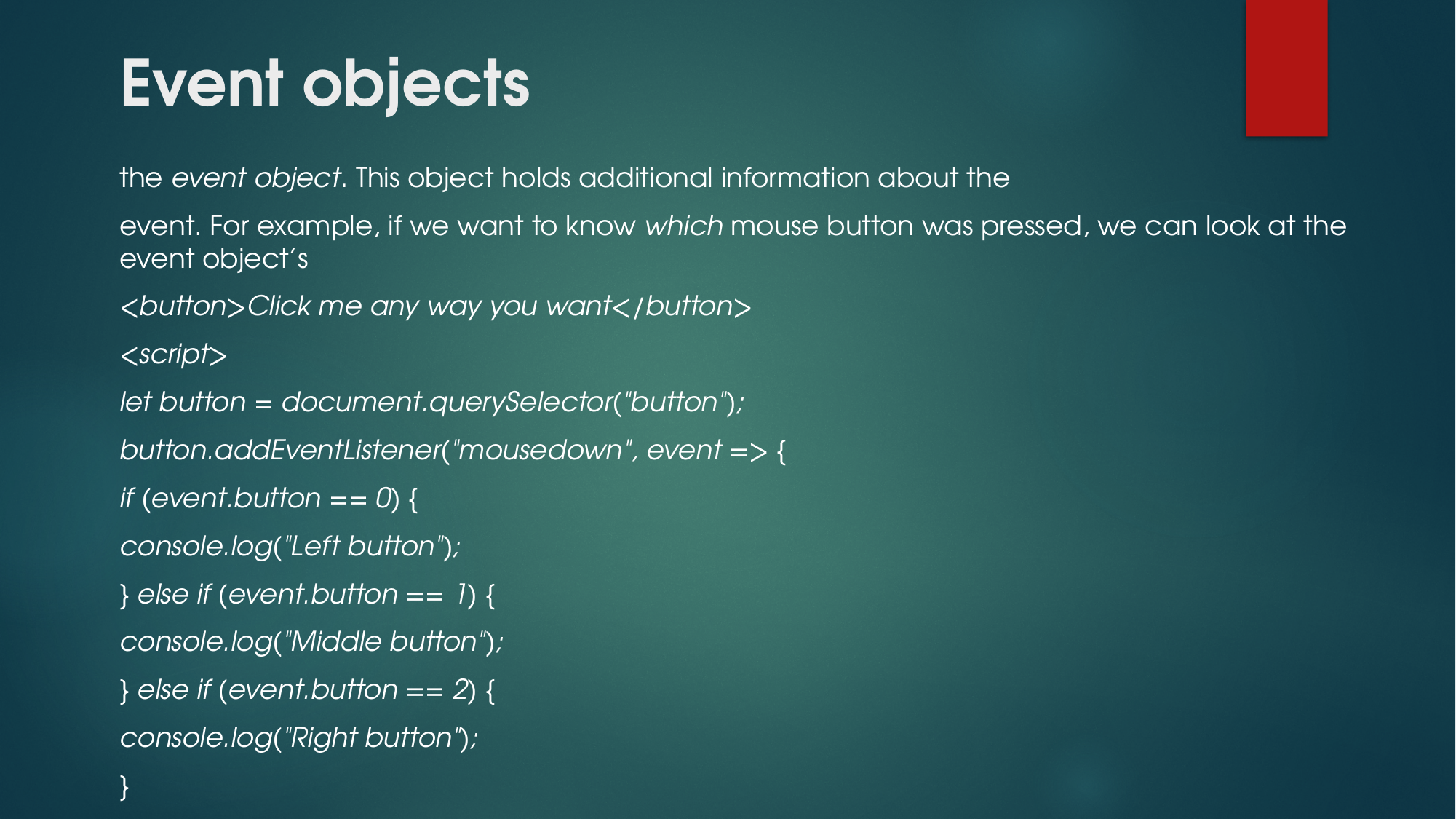

# Event objects
the event object. This object holds additional information about the
event. For example, if we want to know which mouse button was pressed, we can look at the event object’s
<button>Click me any way you want</button>
<script>
let button = document.querySelector("button");
button.addEventListener("mousedown", event => {
if (event.button == 0) {
console.log("Left button");
} else if (event.button == 1) {
console.log("Middle button");
} else if (event.button == 2) {
console.log("Right button");
}
});
</script> button property.